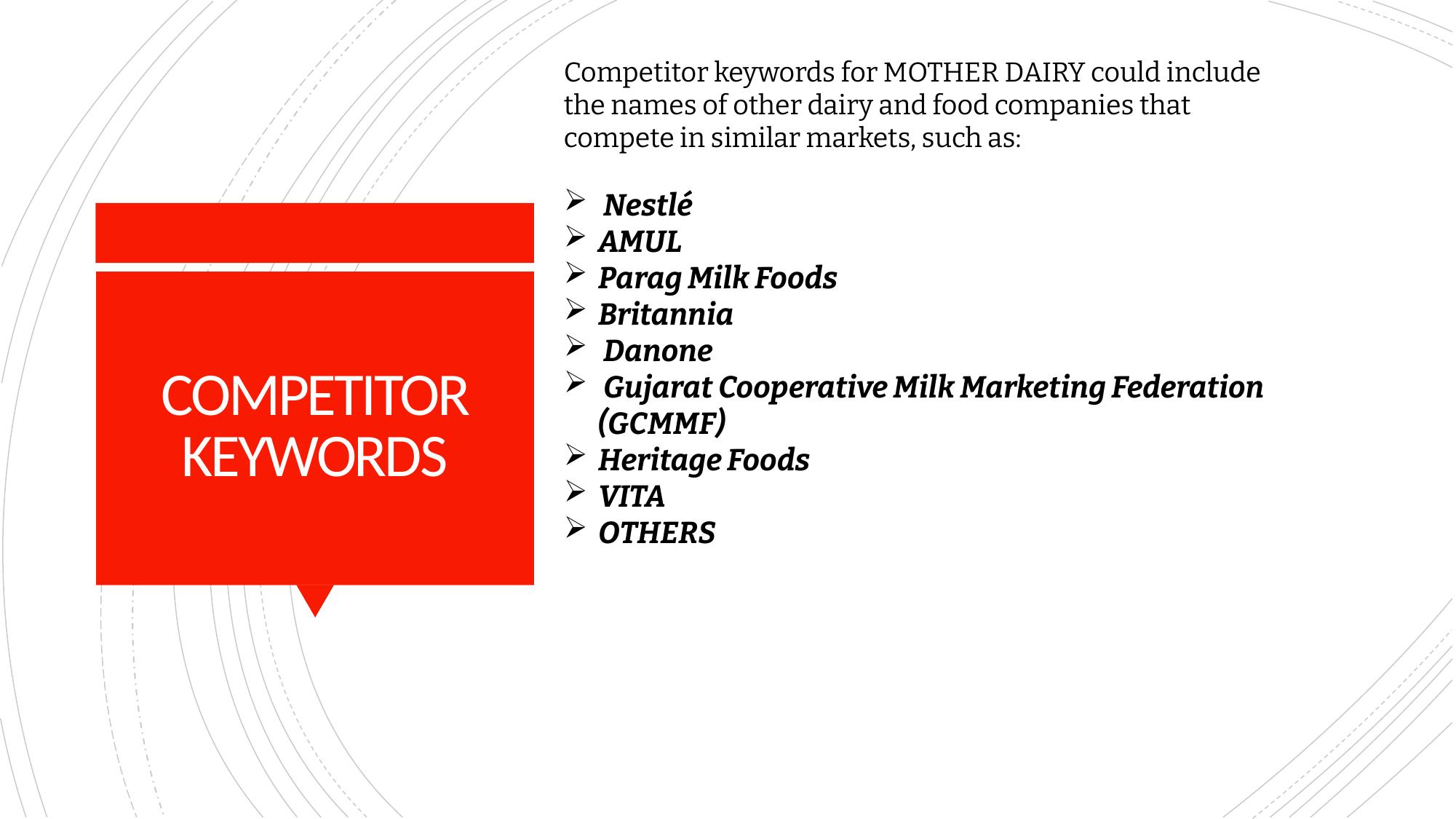

Competitor keywords for MOTHER DAIRY could include the names of other dairy and food companies that compete in similar markets, such as:

 Nestlé
AMUL
Parag Milk Foods
Britannia
 Danone
 Gujarat Cooperative Milk Marketing Federation (GCMMF)
Heritage Foods
VITA
OTHERS

# COMPETITOR KEYWORDS